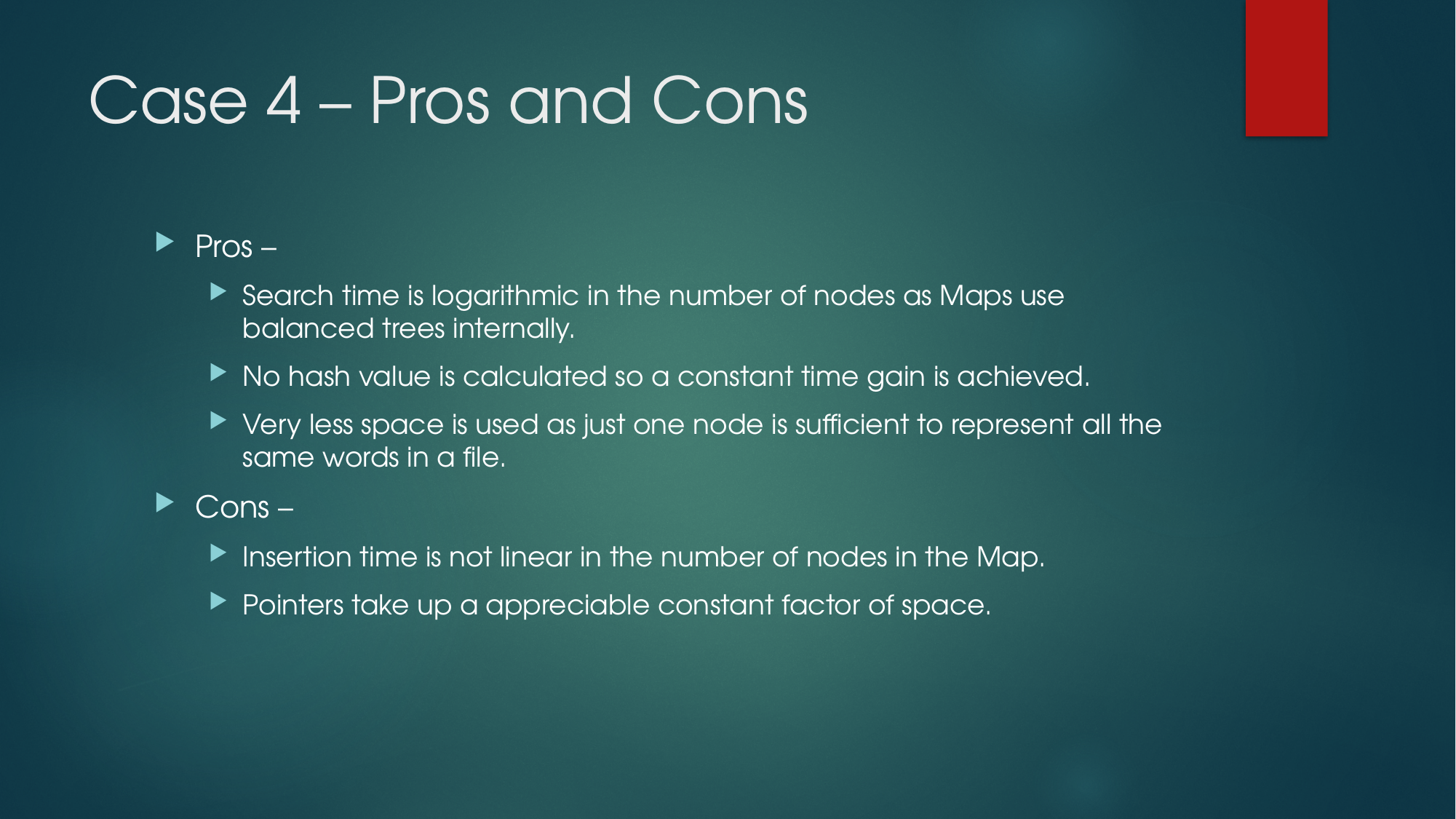

# Case 4 – Pros and Cons
Pros –
Search time is logarithmic in the number of nodes as Maps use balanced trees internally.
No hash value is calculated so a constant time gain is achieved.
Very less space is used as just one node is sufficient to represent all the same words in a file.
Cons –
Insertion time is not linear in the number of nodes in the Map.
Pointers take up a appreciable constant factor of space.